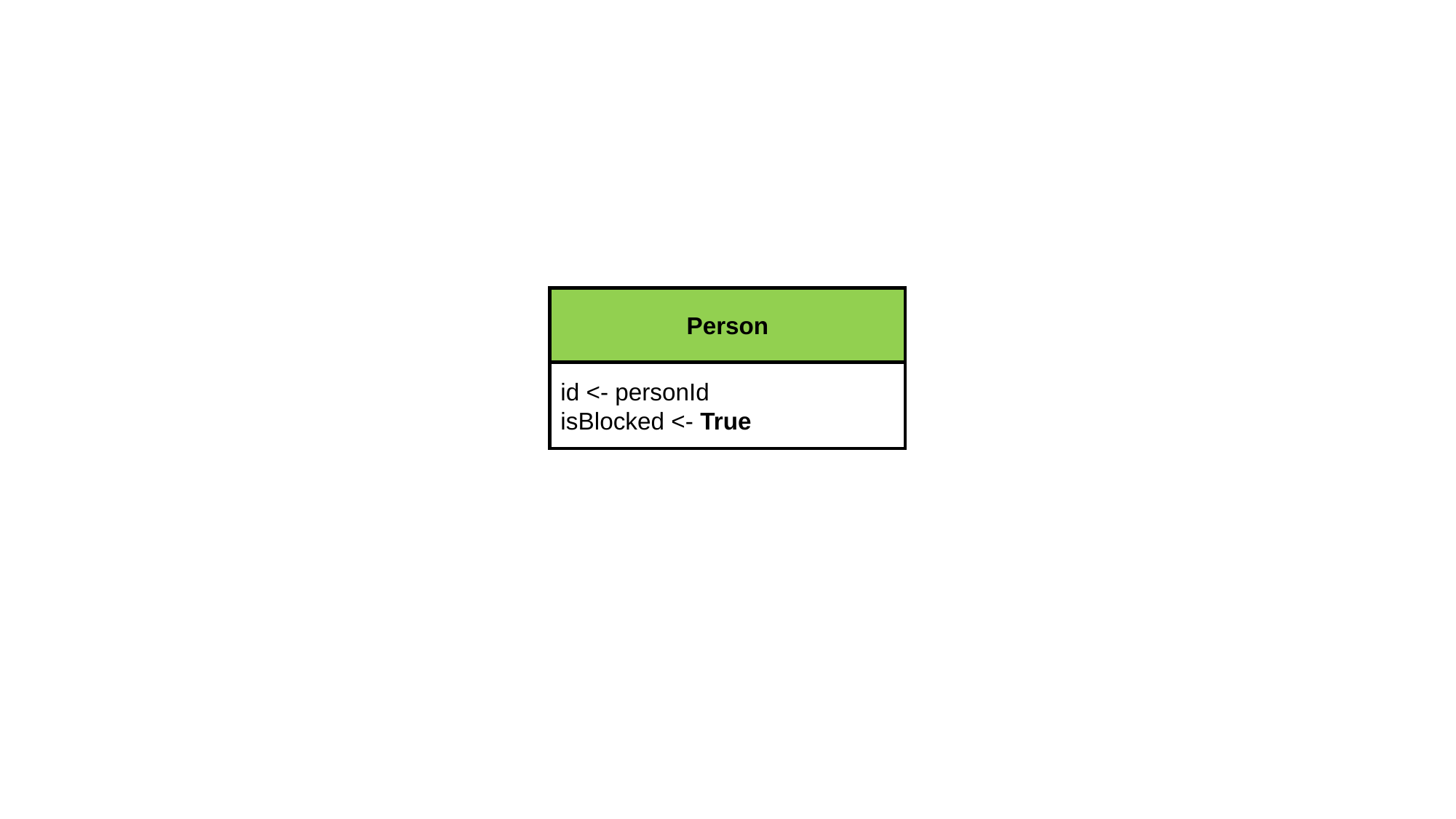

Person
id <- personId
isBlocked <- True